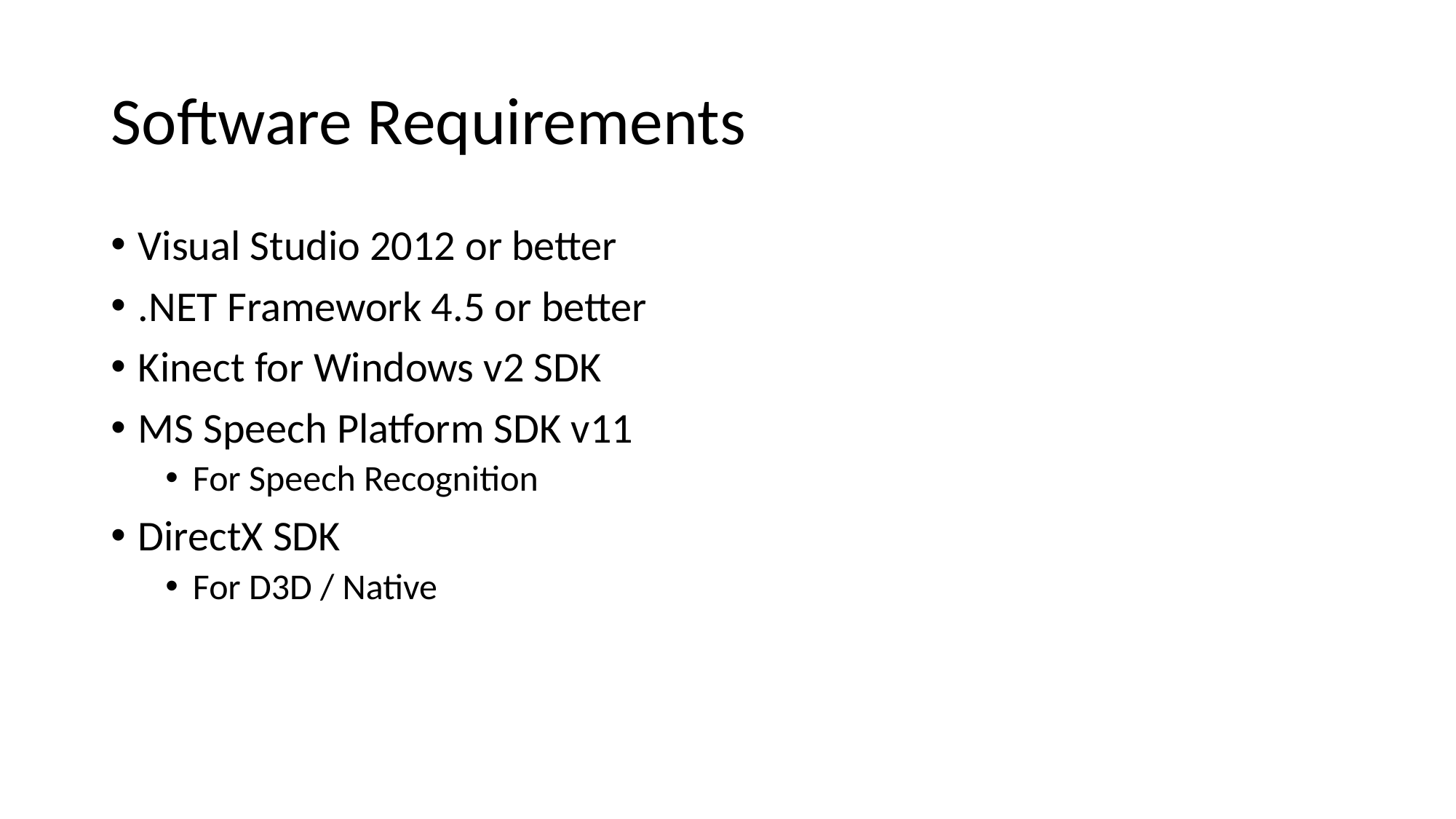

# Software Requirements
Visual Studio 2012 or better
.NET Framework 4.5 or better
Kinect for Windows v2 SDK
MS Speech Platform SDK v11
For Speech Recognition
DirectX SDK
For D3D / Native